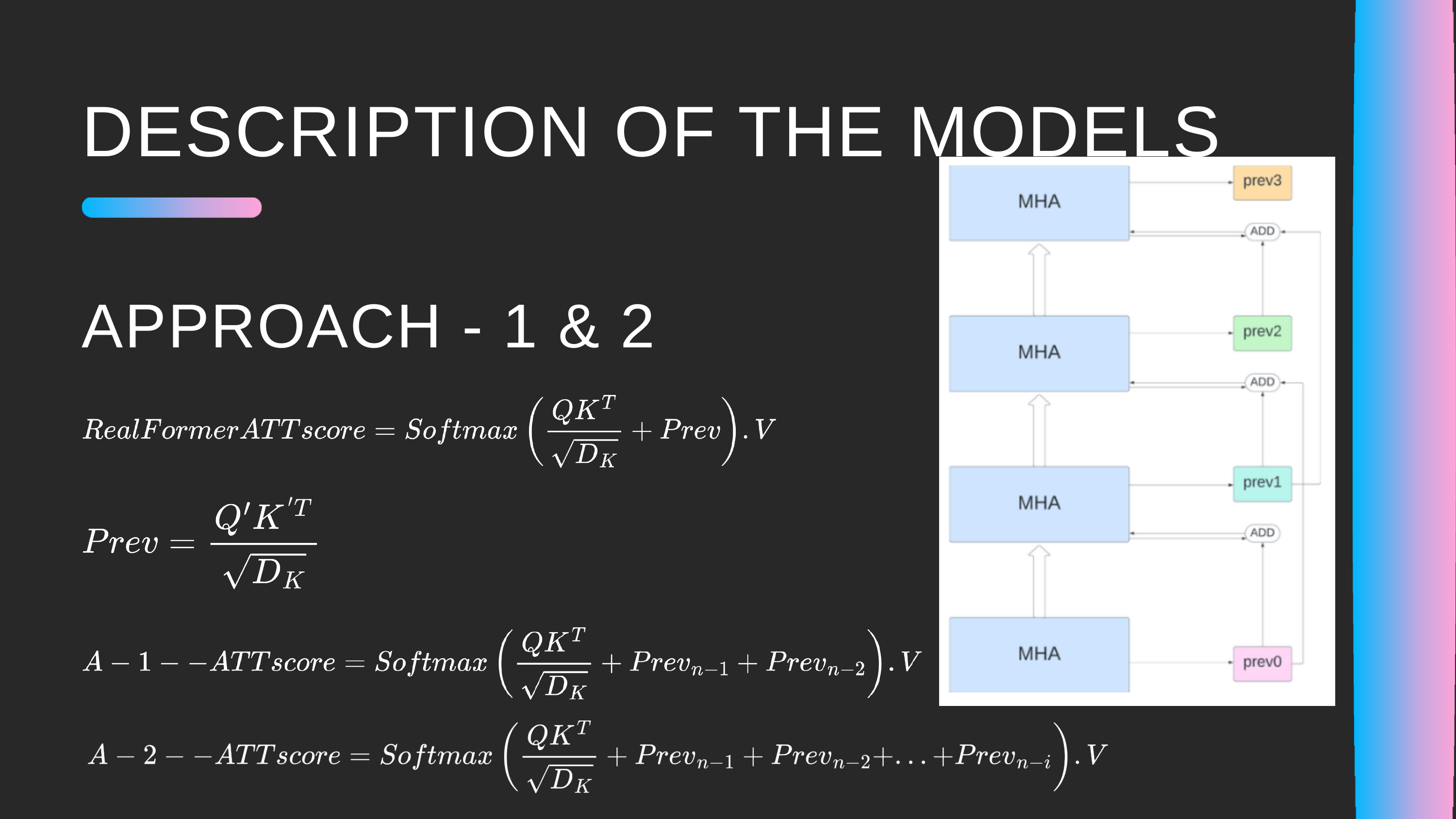

DESCRIPTION OF THE MODELS

APPROACH - 1 & 2